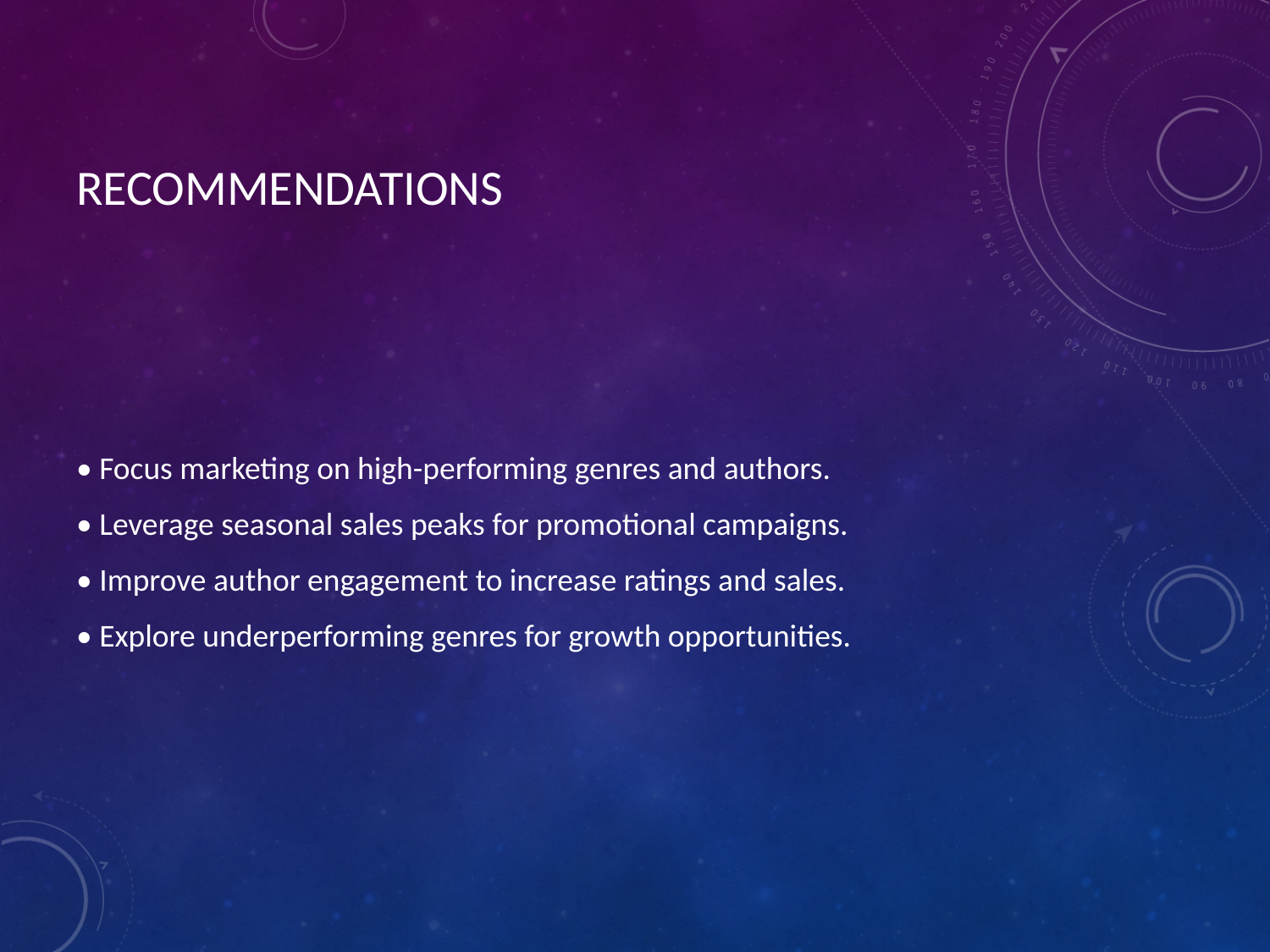

# Recommendations
• Focus marketing on high-performing genres and authors.
• Leverage seasonal sales peaks for promotional campaigns.
• Improve author engagement to increase ratings and sales.
• Explore underperforming genres for growth opportunities.